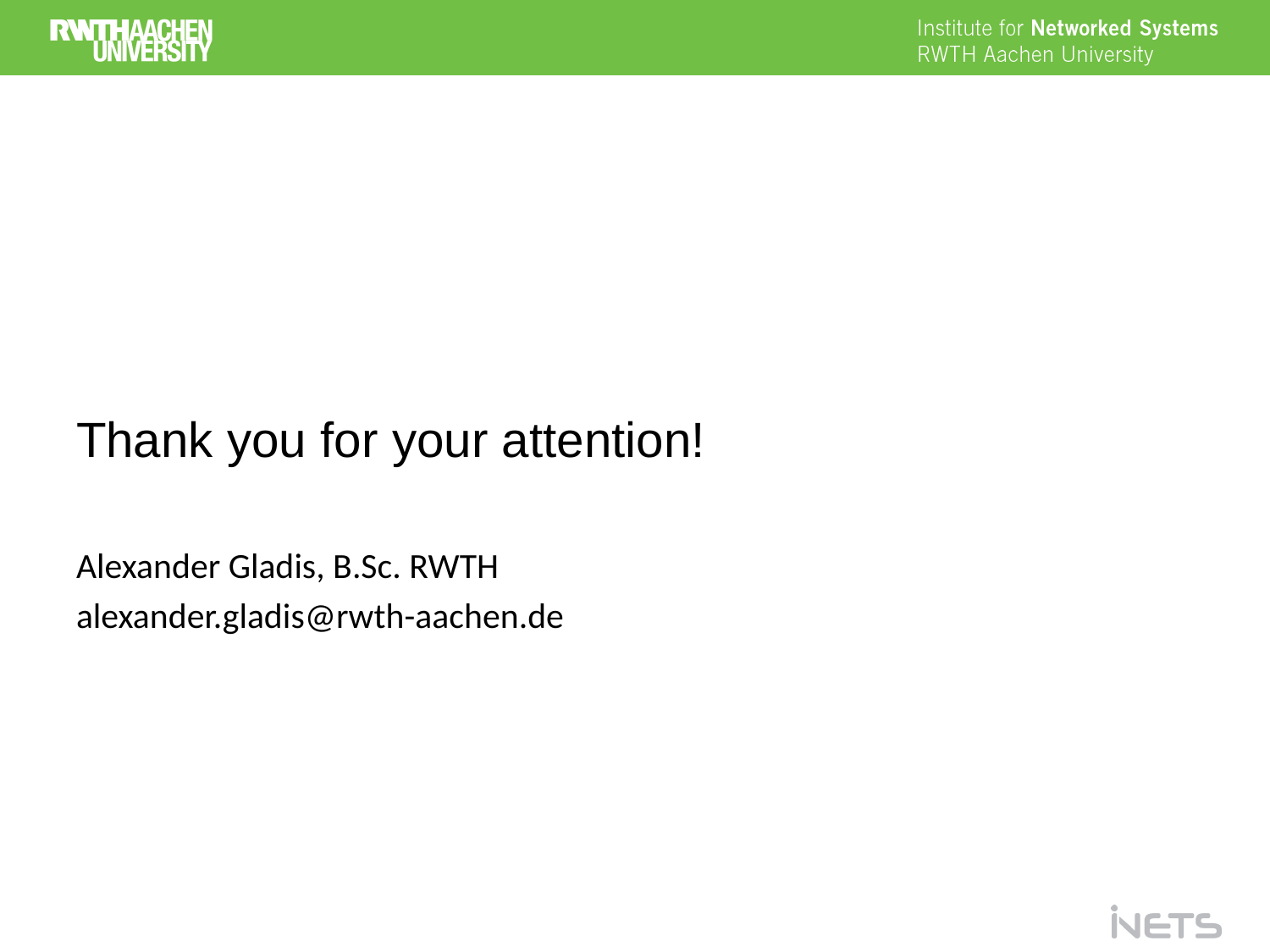

Thank you for your attention!

Alexander Gladis, B.Sc. RWTH
alexander.gladis@rwth-aachen.de